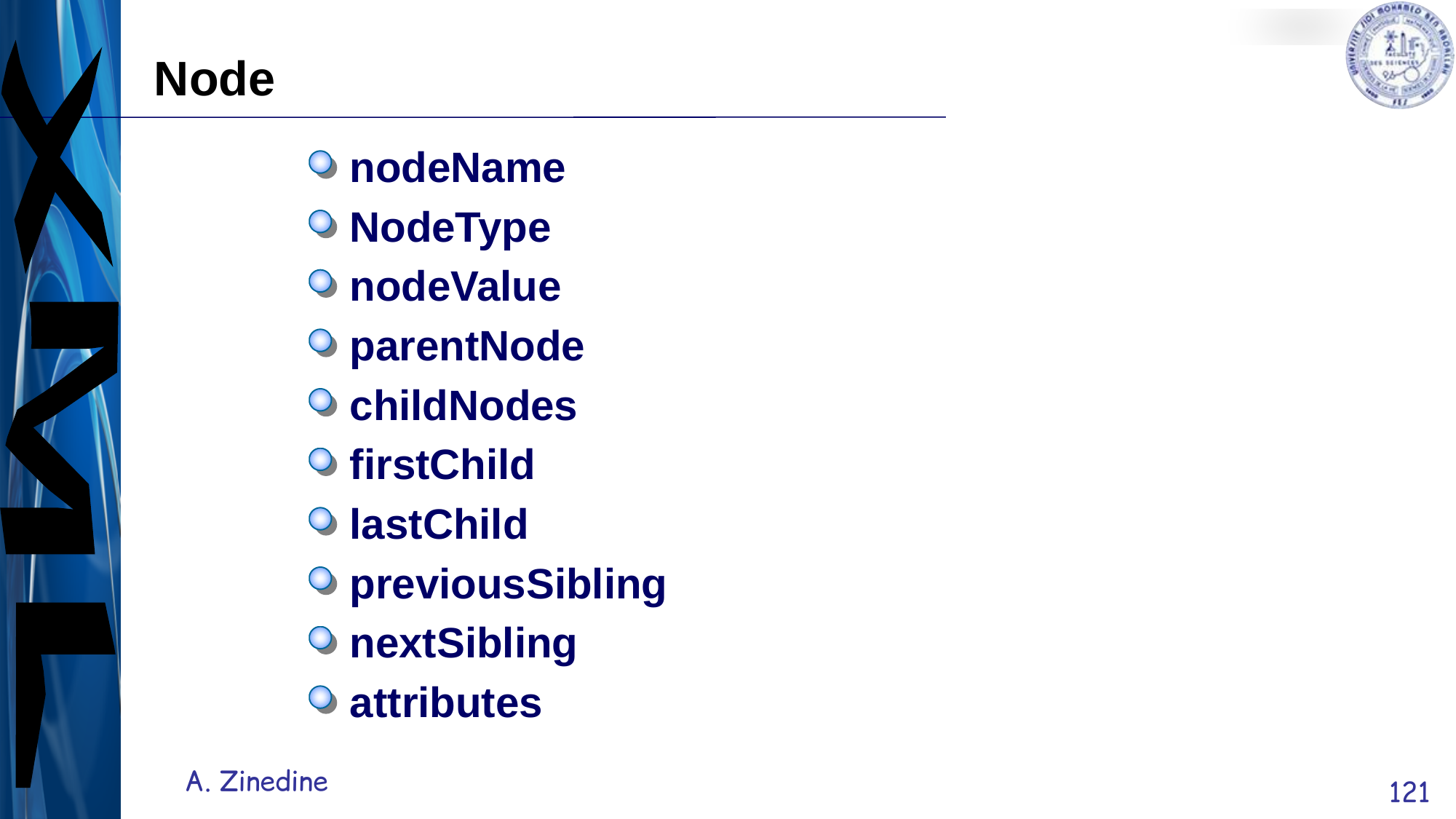

# Node
nodeName
NodeType
nodeValue
parentNode
childNodes
firstChild
lastChild
previousSibling
nextSibling
attributes